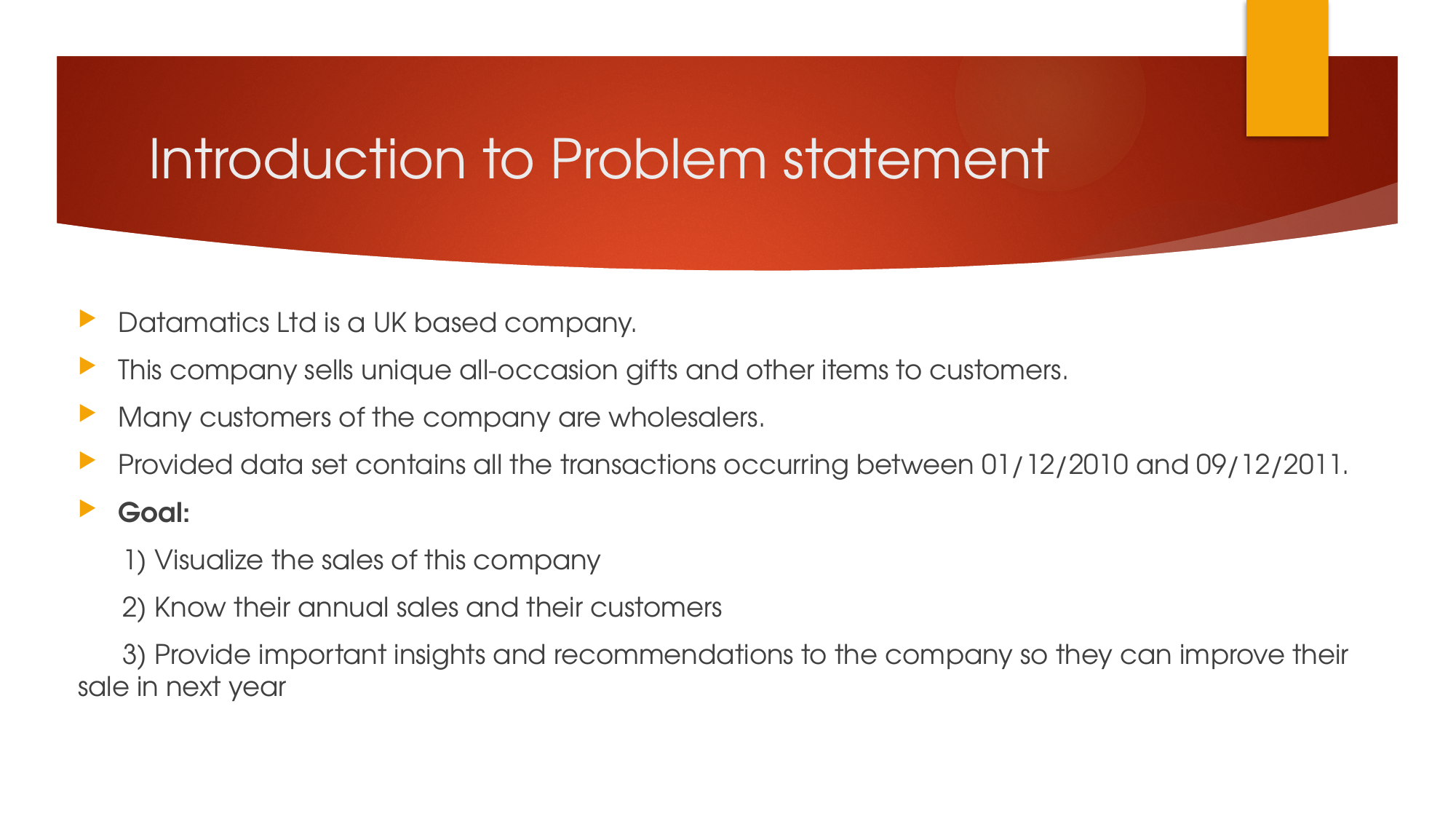

# Introduction to Problem statement
Datamatics Ltd is a UK based company.
This company sells unique all-occasion gifts and other items to customers.
Many customers of the company are wholesalers.
Provided data set contains all the transactions occurring between 01/12/2010 and 09/12/2011.
Goal:
      1) Visualize the sales of this company
      2) Know their annual sales and their customers
      3) Provide important insights and recommendations to the company so they can improve their      sale in next year